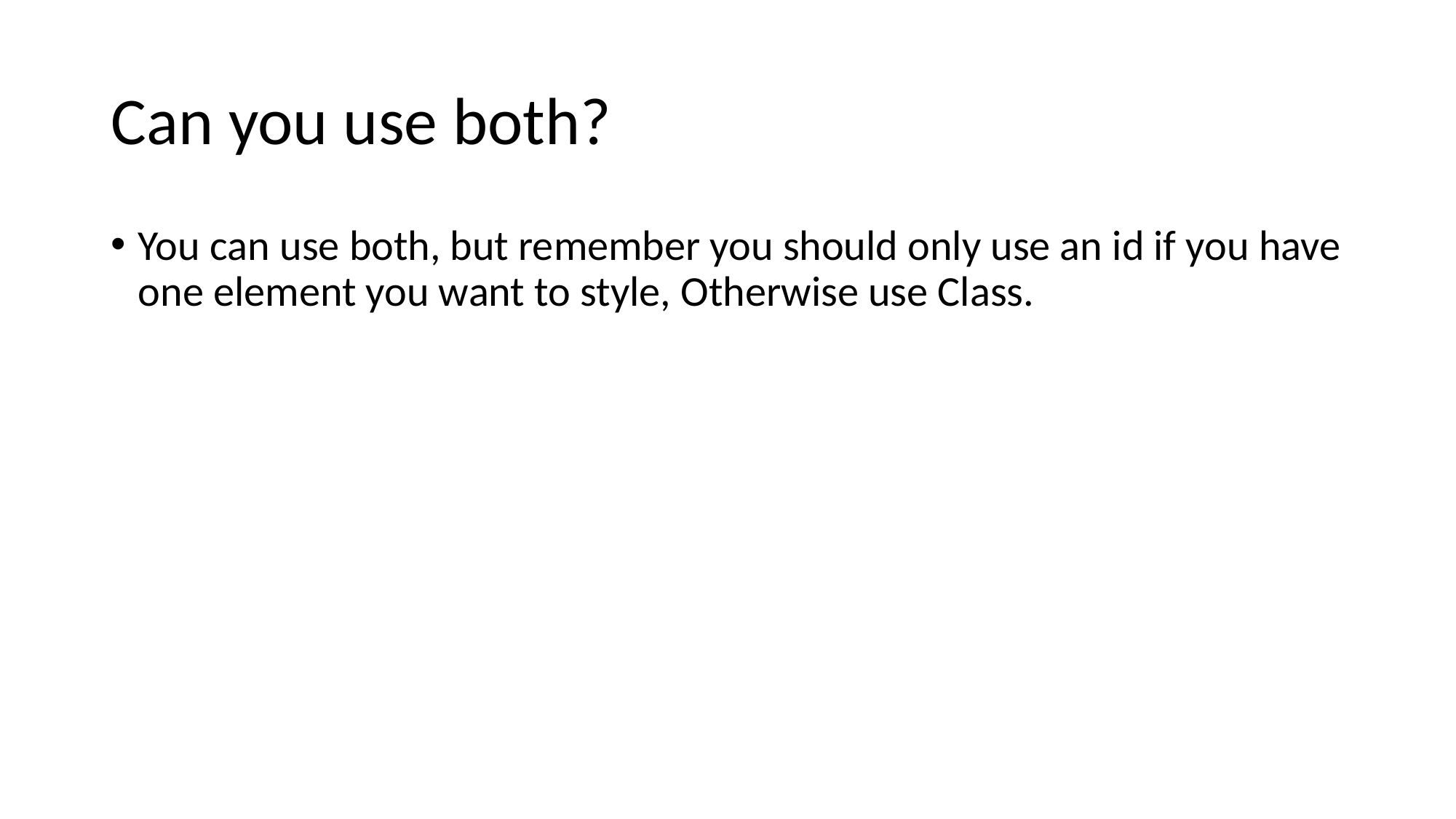

# Can you use both?
You can use both, but remember you should only use an id if you have one element you want to style, Otherwise use Class.